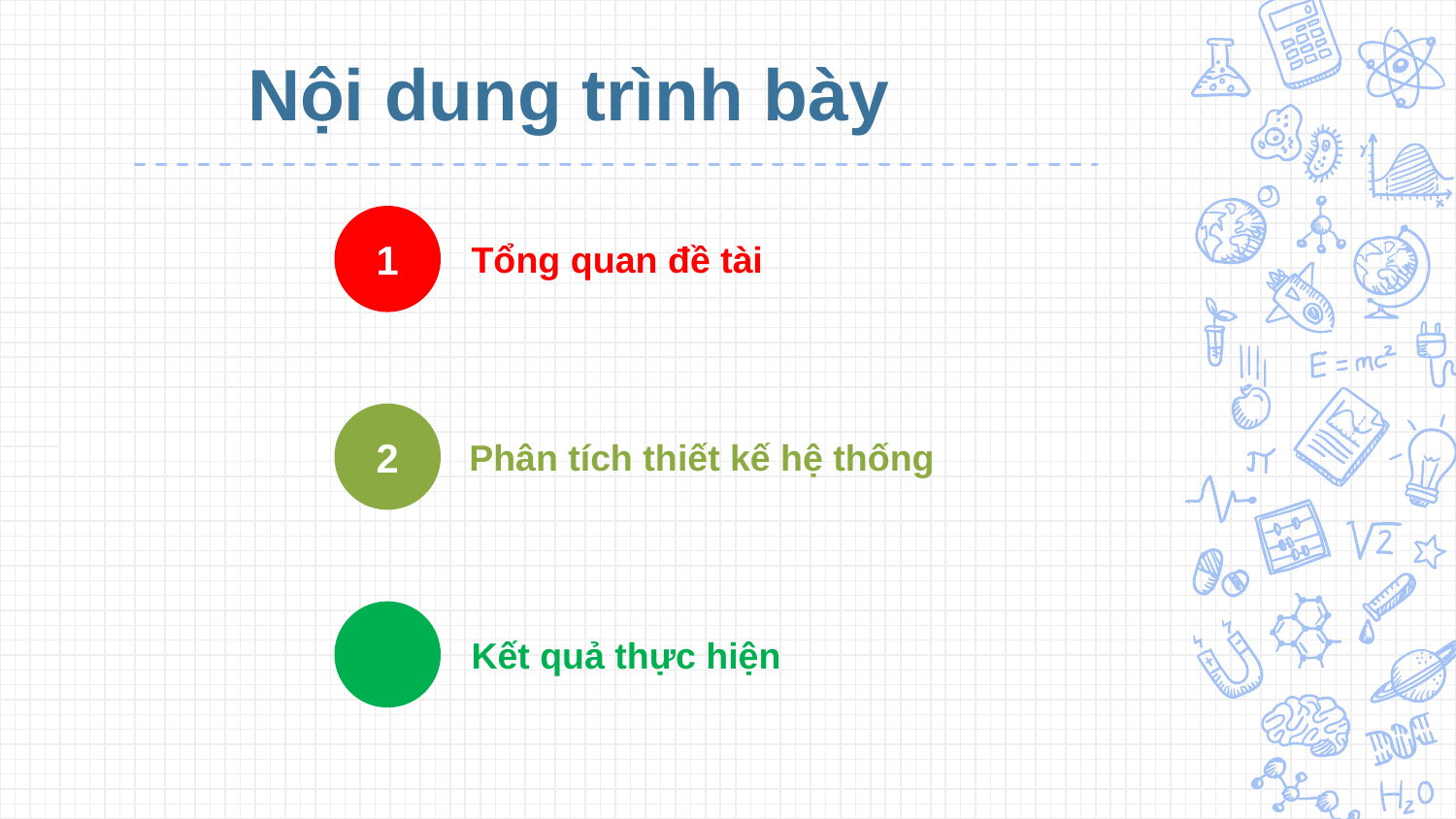

# Nội dung trình bày
1
Tổng quan đề tài
2
Phân tích thiết kế hệ thống
3
Kết quả thực hiện